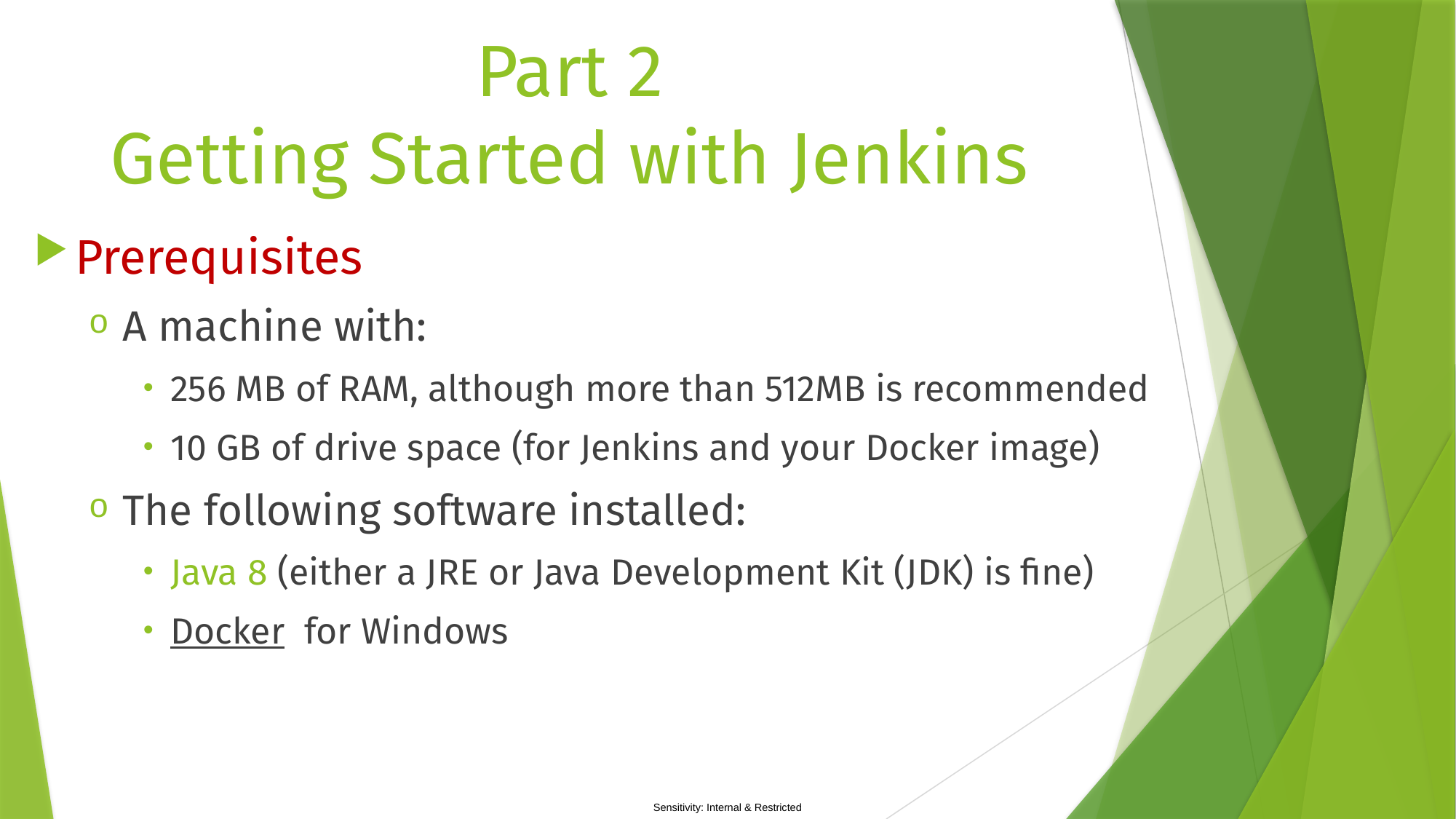

# Part 2 Getting Started with Jenkins
Prerequisites
A machine with:
256 MB of RAM, although more than 512MB is recommended
10 GB of drive space (for Jenkins and your Docker image)
The following software installed:
Java 8 (either a JRE or Java Development Kit (JDK) is fine)
Docker  for Windows